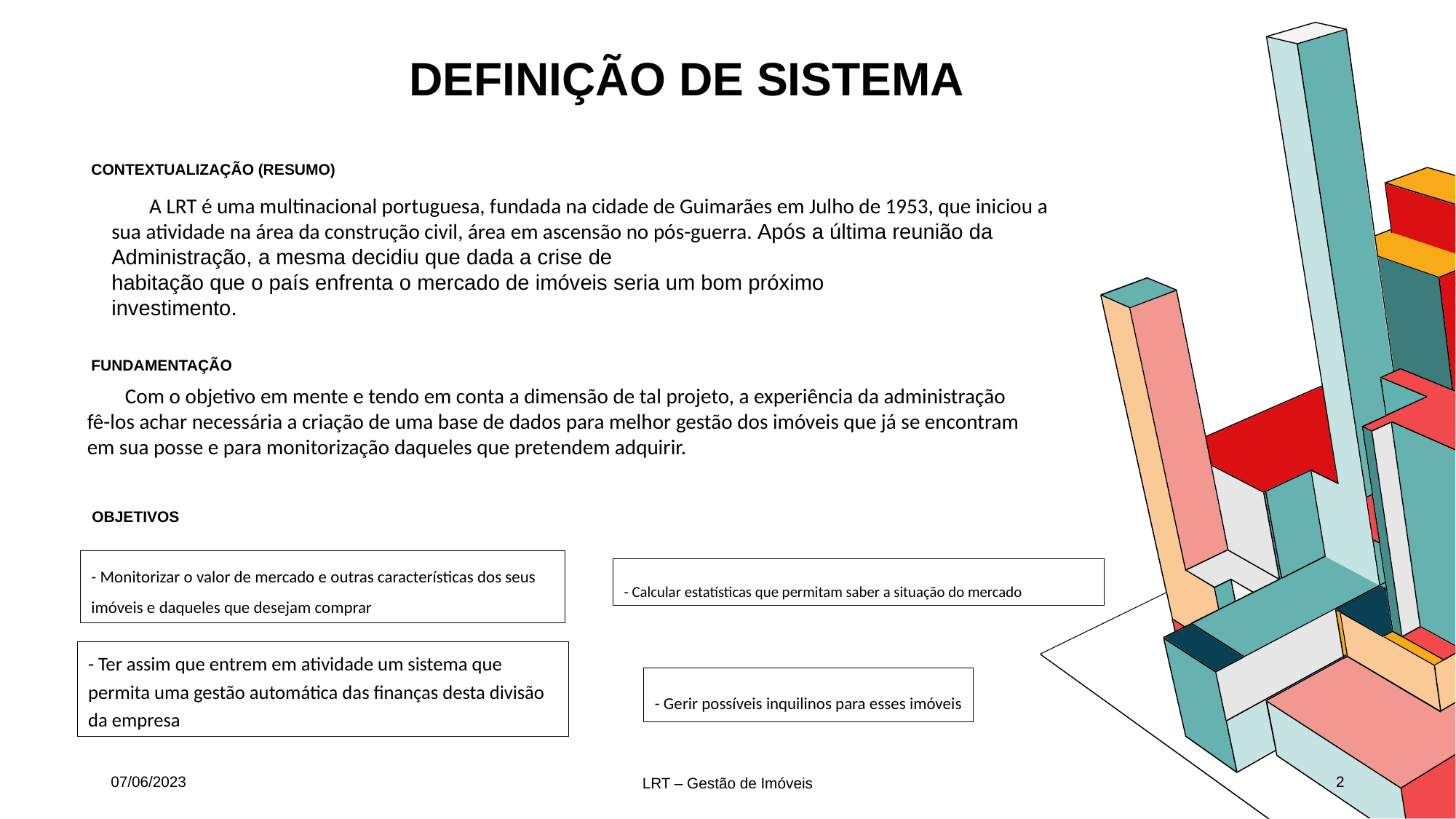

# DEFINIÇÃO DE SISTEMA
Contextualização (Resumo)
        A LRT é uma multinacional portuguesa, fundada na cidade de Guimarães em Julho de 1953, que iniciou a sua atividade na área da construção civil, área em ascensão no pós-guerra. Após a última reunião da Administração, a mesma decidiu que dada a crise de
habitação que o país enfrenta o mercado de imóveis seria um bom próximo
investimento.
FUNDAMENTAÇÃO
        Com o objetivo em mente e tendo em conta a dimensão de tal projeto, a experiência da administração fê-los achar necessária a criação de uma base de dados para melhor gestão dos imóveis que já se encontram em sua posse e para monitorização daqueles que pretendem adquirir.
oBJETIVOS
- Monitorizar o valor de mercado e outras características dos seus imóveis e daqueles que desejam comprar
- Calcular estatísticas que permitam saber a situação do mercado
- Ter assim que entrem em atividade um sistema que permita uma gestão automática das finanças desta divisão da empresa
- Gerir possíveis inquilinos para esses imóveis
07/06/2023
2
LRT – Gestão de Imóveis